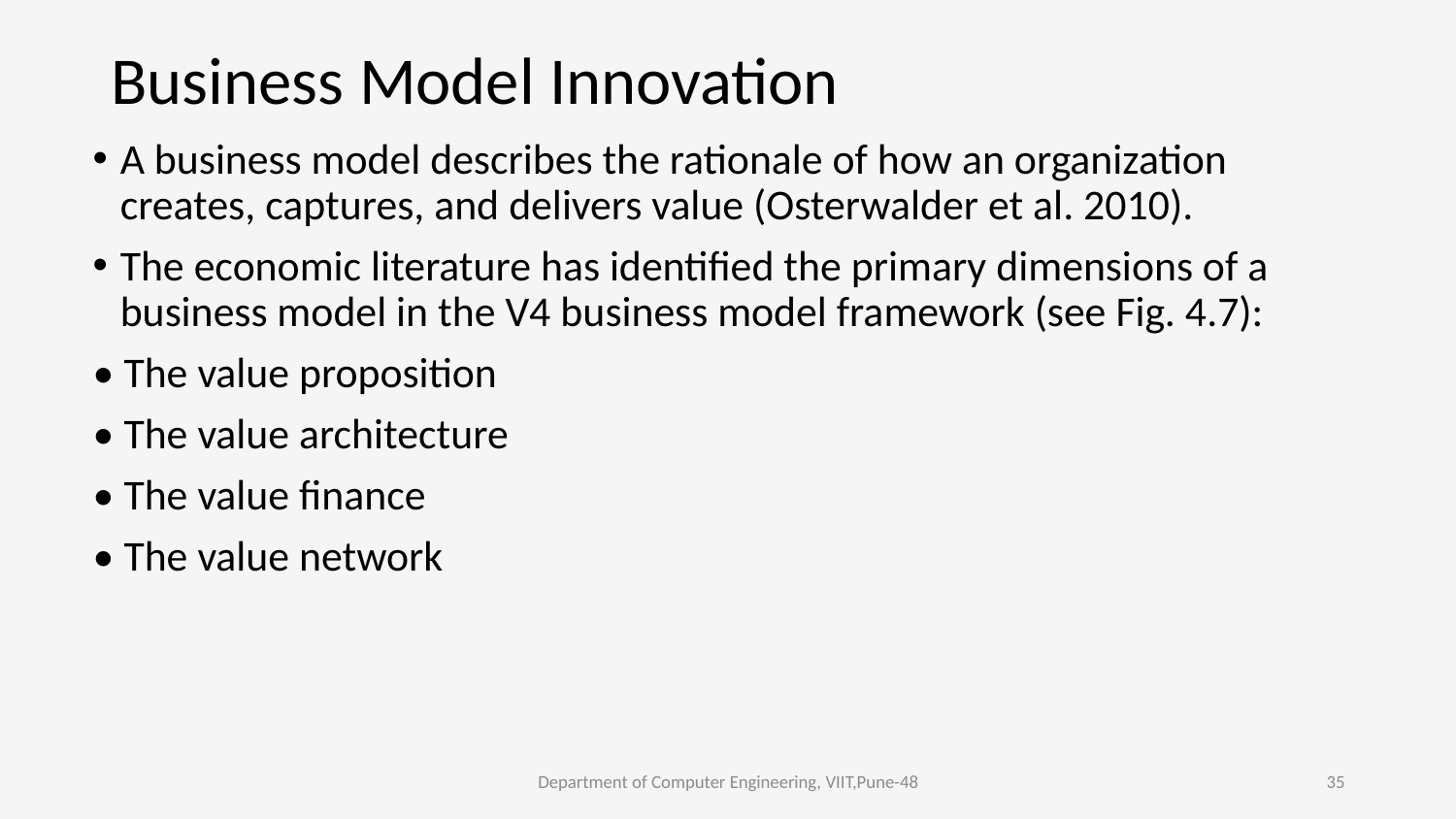

# Business Model Innovation
A business model describes the rationale of how an organization creates, captures, and delivers value (Osterwalder et al. 2010).
The economic literature has identified the primary dimensions of a business model in the V4 business model framework (see Fig. 4.7):
• The value proposition
• The value architecture
• The value finance
• The value network

Department of Computer Engineering, VIIT,Pune-48
35